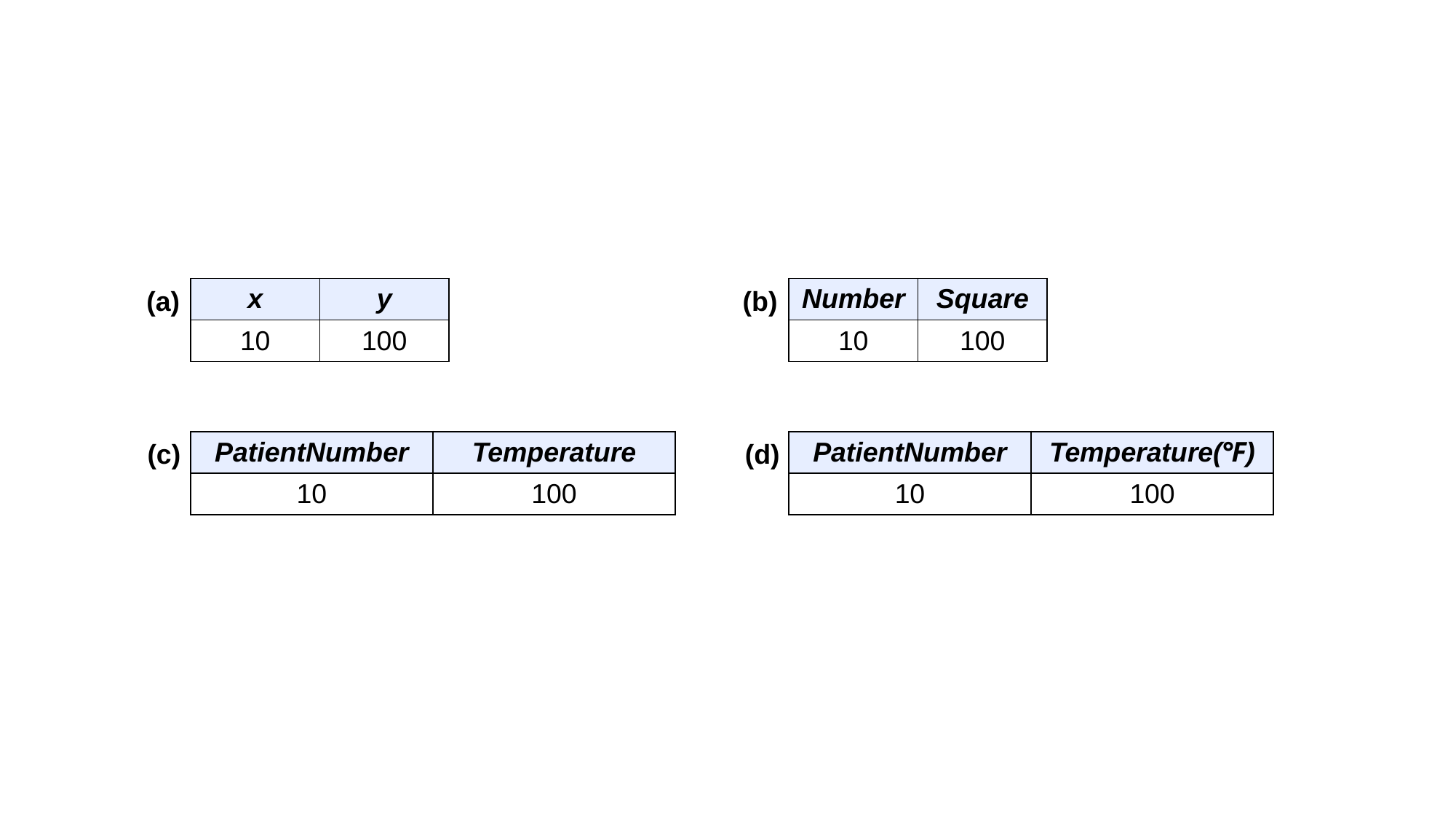

(a)
| x | y |
| --- | --- |
| 10 | 100 |
(b)
| Number | Square |
| --- | --- |
| 10 | 100 |
(c)
| PatientNumber | Temperature |
| --- | --- |
| 10 | 100 |
(d)
| PatientNumber | Temperature(℉) |
| --- | --- |
| 10 | 100 |